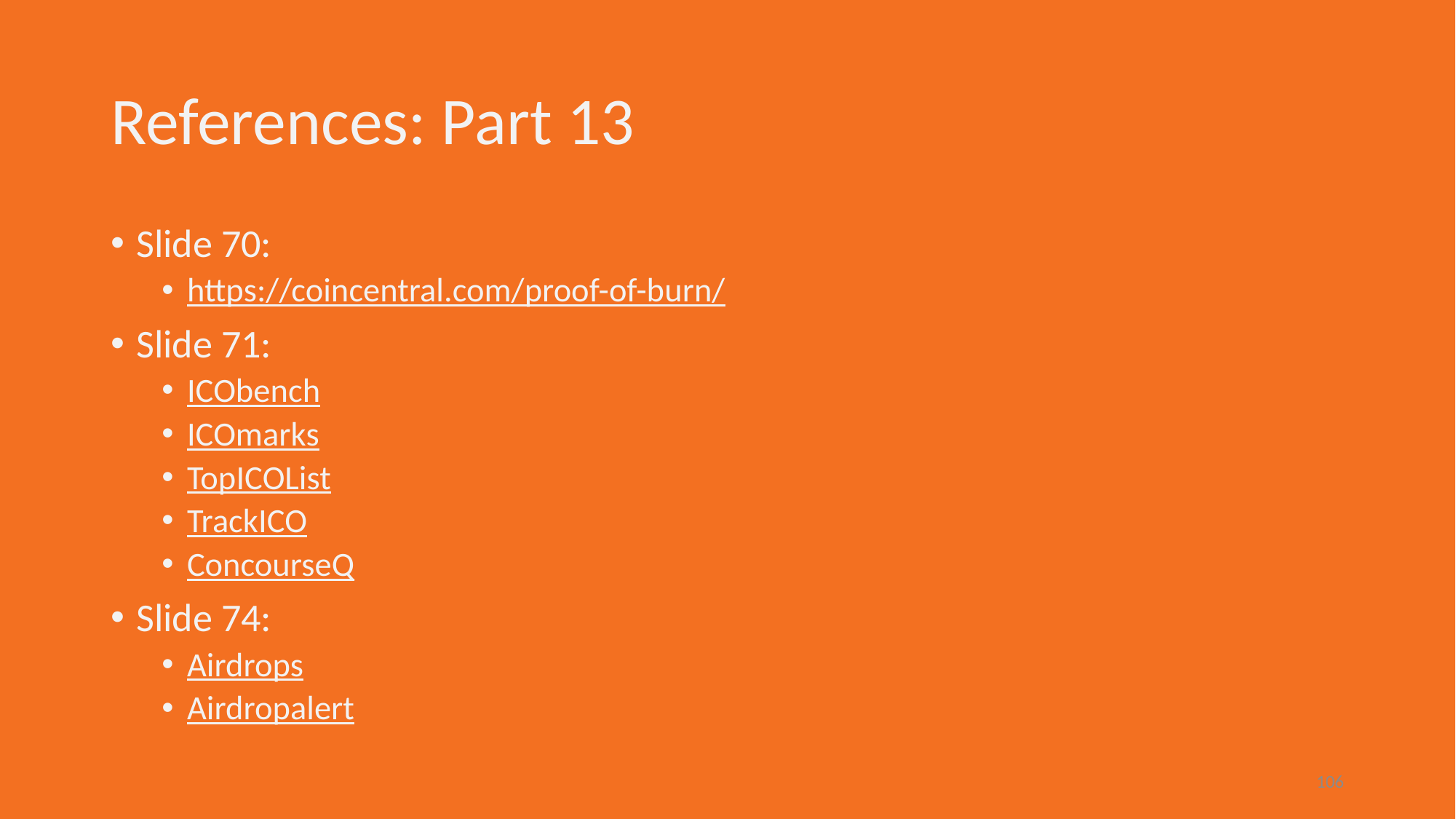

# References: Part 13
Slide 70:
https://coincentral.com/proof-of-burn/
Slide 71:
ICObench
ICOmarks
TopICOList
TrackICO
ConcourseQ
Slide 74:
Airdrops
Airdropalert

106